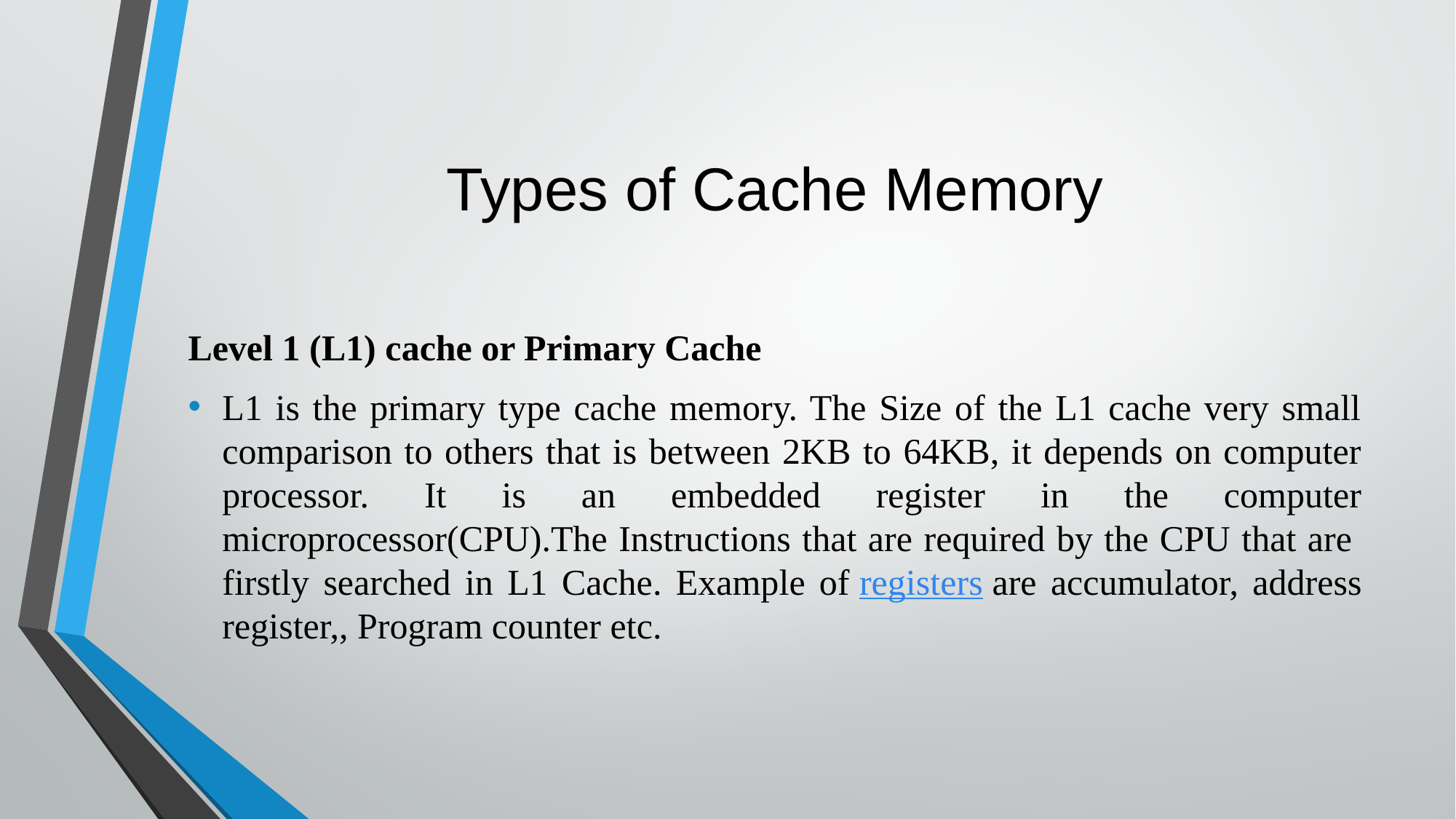

# Types of Cache Memory
Level 1 (L1) cache or Primary Cache
L1 is the primary type cache memory. The Size of the L1 cache very small comparison to others that is between 2KB to 64KB, it depends on computer processor. It is an embedded register in the computer microprocessor(CPU).The Instructions that are required by the CPU that are  firstly searched in L1 Cache. Example of registers are accumulator, address register,, Program counter etc.